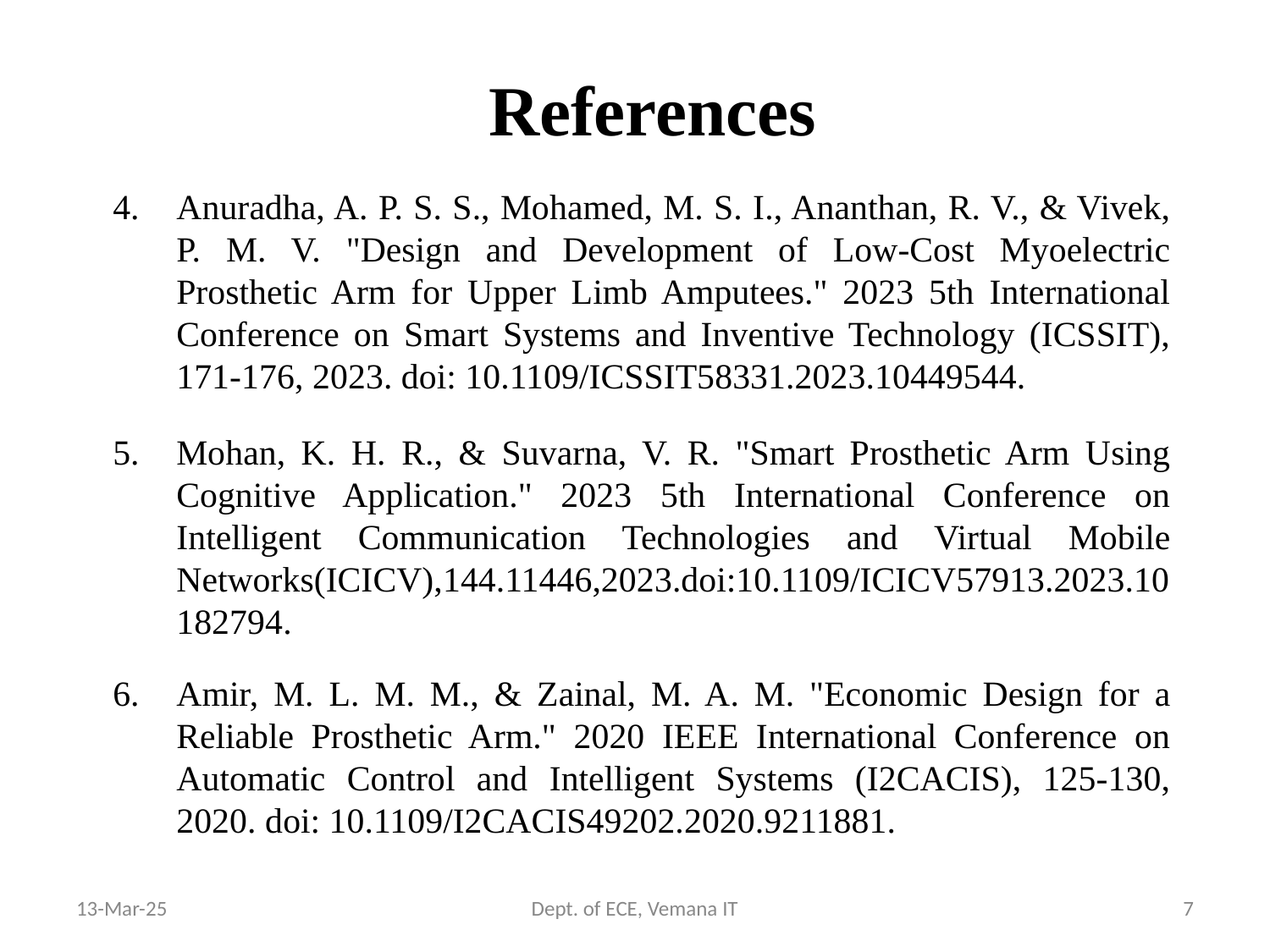

# References
Anuradha, A. P. S. S., Mohamed, M. S. I., Ananthan, R. V., & Vivek, P. M. V. "Design and Development of Low-Cost Myoelectric Prosthetic Arm for Upper Limb Amputees." 2023 5th International Conference on Smart Systems and Inventive Technology (ICSSIT), 171-176, 2023. doi: 10.1109/ICSSIT58331.2023.10449544.

Mohan, K. H. R., & Suvarna, V. R. "Smart Prosthetic Arm Using Cognitive Application." 2023 5th International Conference on Intelligent Communication Technologies and Virtual Mobile Networks(ICICV),144.11446,2023.doi:10.1109/ICICV57913.2023.10182794.

Amir, M. L. M. M., & Zainal, M. A. M. "Economic Design for a Reliable Prosthetic Arm." 2020 IEEE International Conference on Automatic Control and Intelligent Systems (I2CACIS), 125-130, 2020. doi: 10.1109/I2CACIS49202.2020.9211881.
13-Mar-25
Dept. of ECE, Vemana IT
7